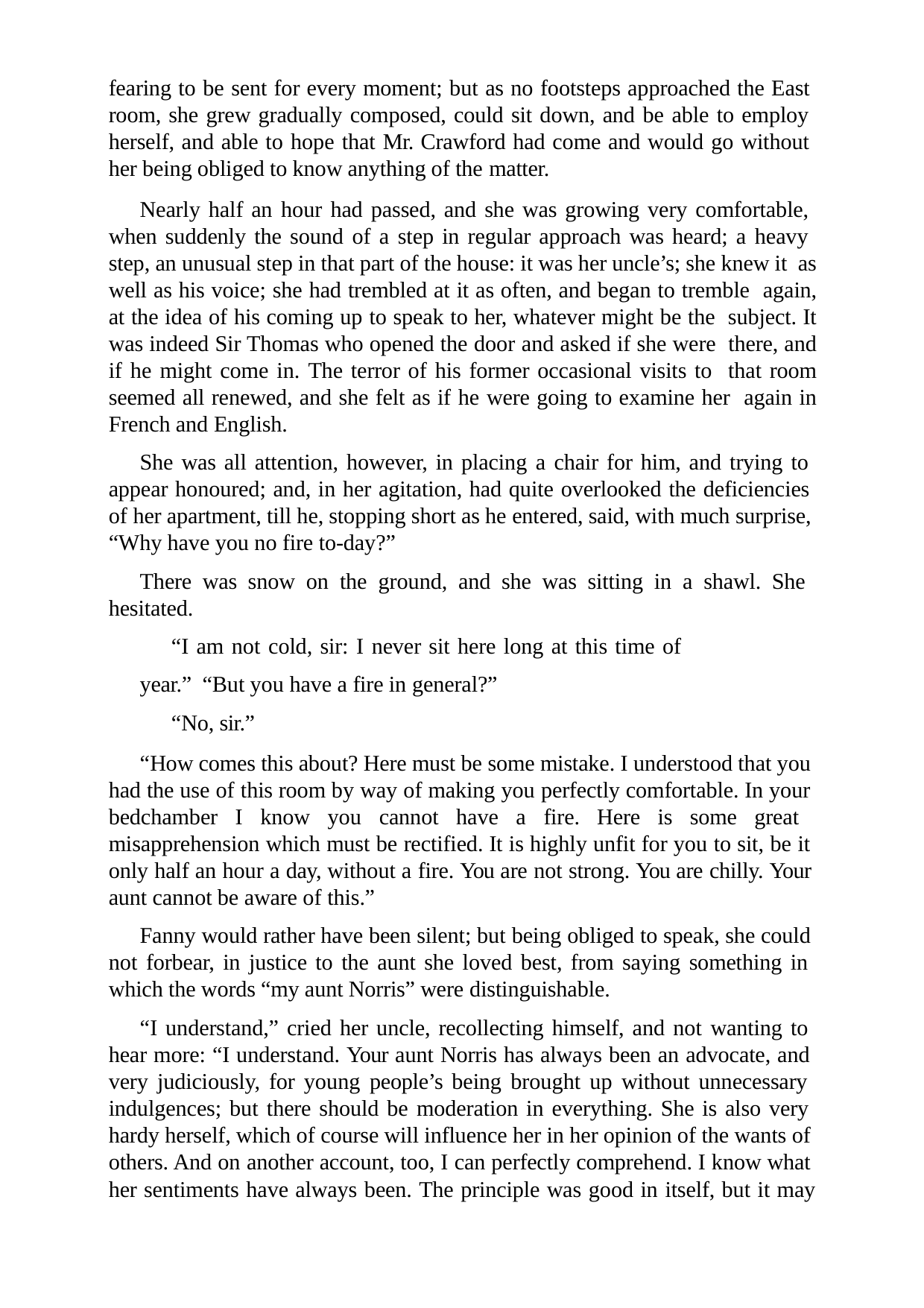

fearing to be sent for every moment; but as no footsteps approached the East  room, she grew gradually composed, could sit down, and be able to employ  herself, and able to hope that Mr. Crawford had come and would go without  her being obliged to know anything of the matter.
Nearly half an hour had passed, and she was growing very comfortable,  when suddenly the sound of a step in regular approach was heard; a heavy  step, an unusual step in that part of the house: it was her uncle’s; she knew it  as well as his voice; she had trembled at it as often, and began to tremble  again, at the idea of his coming up to speak to her, whatever might be the  subject. It was indeed Sir Thomas who opened the door and asked if she were  there, and if he might come in. The terror of his former occasional visits to  that room seemed all renewed, and she felt as if he were going to examine her  again in French and English.
She was all attention, however, in placing a chair for him, and trying to  appear honoured; and, in her agitation, had quite overlooked the deficiencies  of her apartment, till he, stopping short as he entered, said, with much surprise,  “Why have you no fire to-day?”
There was snow on the ground, and she was sitting in a shawl. She  hesitated.
“I am not cold, sir: I never sit here long at this time of year.”  “But you have a fire in general?”
“No, sir.”
“How comes this about? Here must be some mistake. I understood that you  had the use of this room by way of making you perfectly comfortable. In your  bedchamber I know you cannot have a fire. Here is some great  misapprehension which must be rectified. It is highly unfit for you to sit, be it  only half an hour a day, without a fire. You are not strong. You are chilly. Your  aunt cannot be aware of this.”
Fanny would rather have been silent; but being obliged to speak, she could  not forbear, in justice to the aunt she loved best, from saying something in  which the words “my aunt Norris” were distinguishable.
“I understand,” cried her uncle, recollecting himself, and not wanting to  hear more: “I understand. Your aunt Norris has always been an advocate, and  very judiciously, for young people’s being brought up without unnecessary  indulgences; but there should be moderation in everything. She is also very  hardy herself, which of course will influence her in her opinion of the wants of  others. And on another account, too, I can perfectly comprehend. I know what  her sentiments have always been. The principle was good in itself, but it may